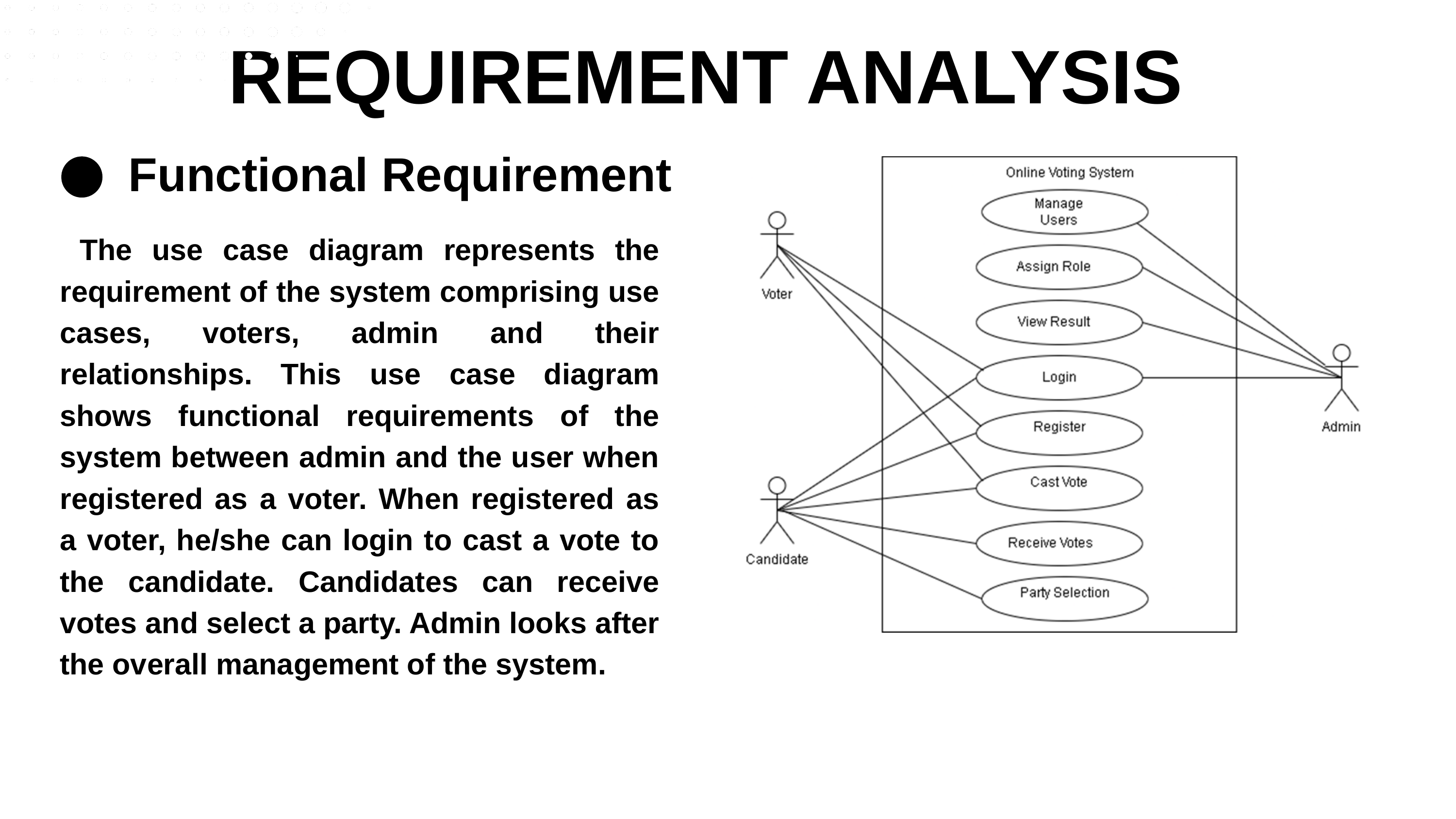

REQUIREMENT ANALYSIS
Functional Requirement

 The use case diagram represents the requirement of the system comprising use cases, voters, admin and their relationships. This use case diagram shows functional requirements of the system between admin and the user when registered as a voter. When registered as a voter, he/she can login to cast a vote to the candidate. Candidates can receive votes and select a party. Admin looks after the overall management of the system.